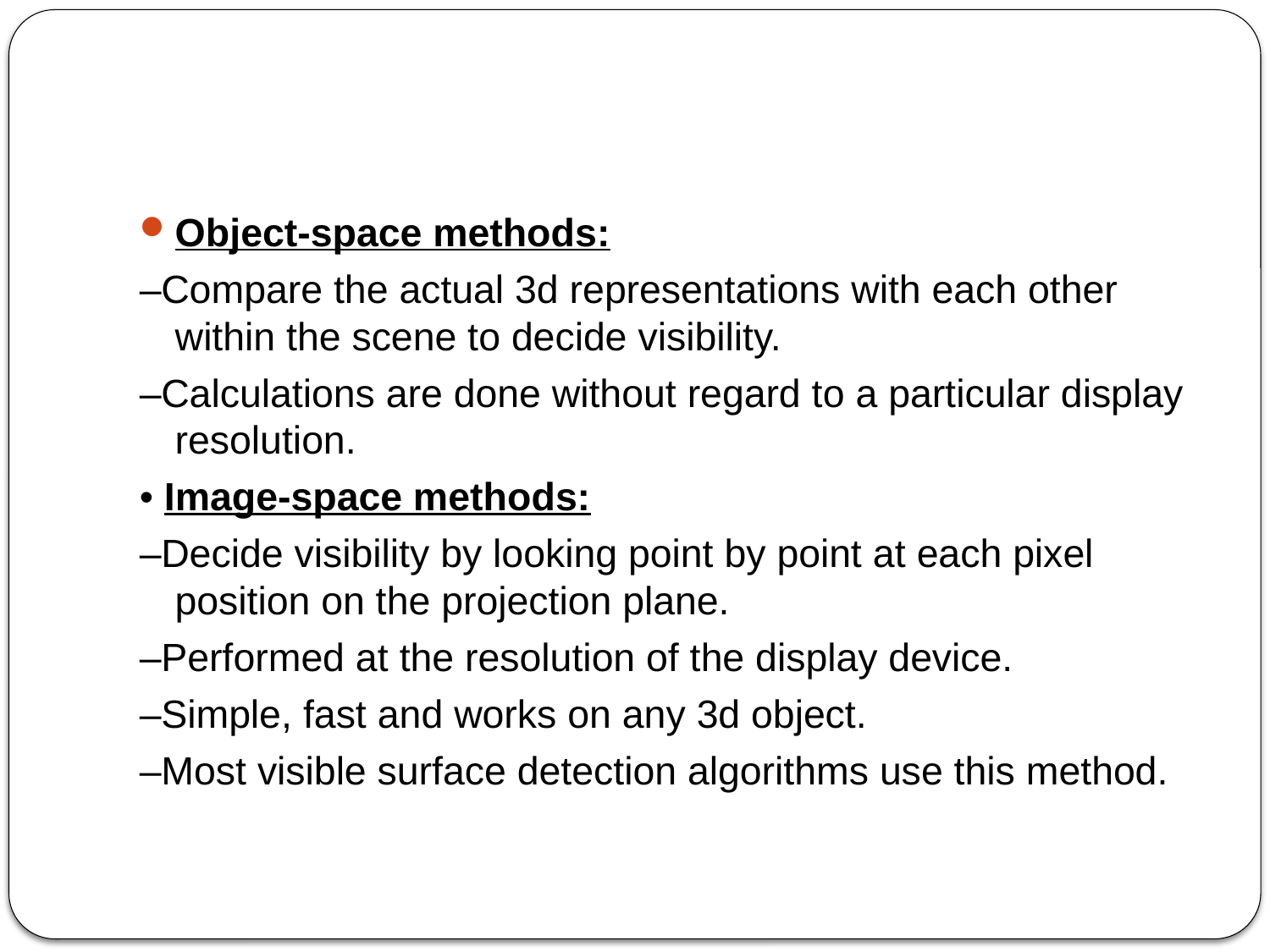

#
Object-space methods:
–Compare the actual 3d representations with each other within the scene to decide visibility.
–Calculations are done without regard to a particular display resolution.
• Image-space methods:
–Decide visibility by looking point by point at each pixel position on the projection plane.
–Performed at the resolution of the display device.
–Simple, fast and works on any 3d object.
–Most visible surface detection algorithms use this method.